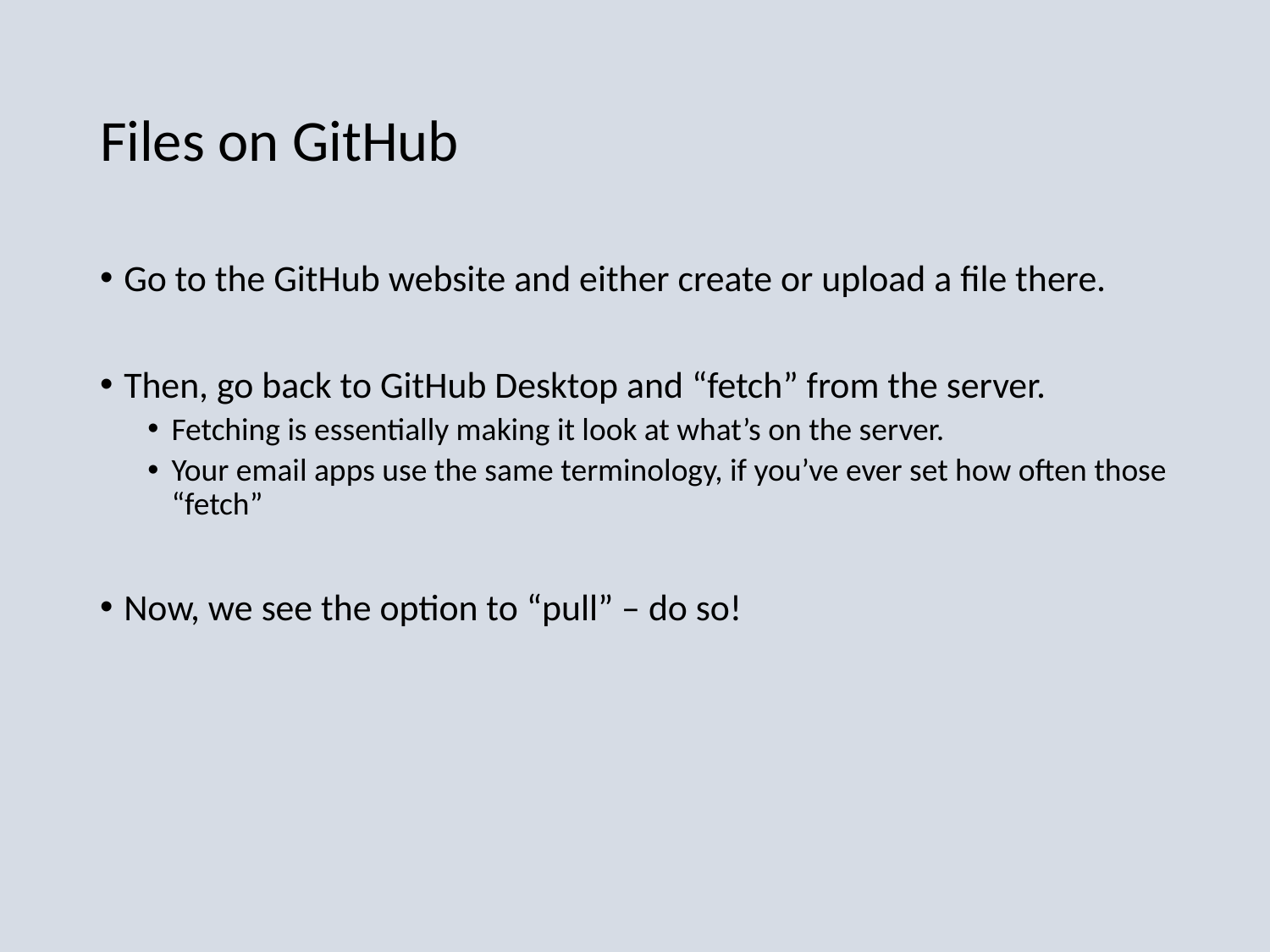

# Files on GitHub
Go to the GitHub website and either create or upload a file there.

Then, go back to GitHub Desktop and “fetch” from the server.
Fetching is essentially making it look at what’s on the server.
Your email apps use the same terminology, if you’ve ever set how often those “fetch”

Now, we see the option to “pull” – do so!